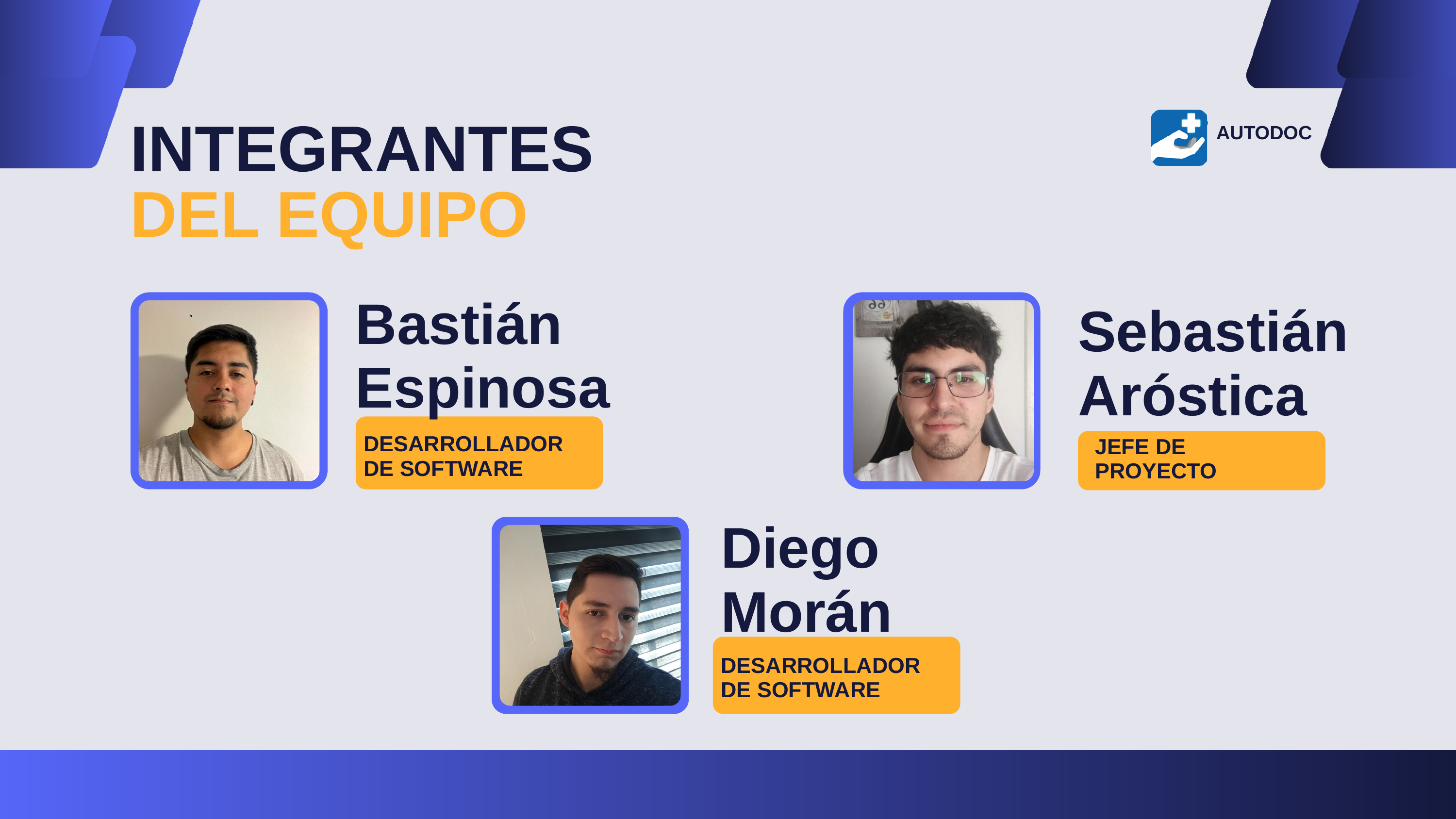

INTEGRANTES
AUTODOC
DEL EQUIPO

Bastián Espinosa

Sebastián Aróstica

DESARROLLADOR DE SOFTWARE
JEFE DE PROYECTO
Diego
Morán

DESARROLLADOR DE SOFTWARE